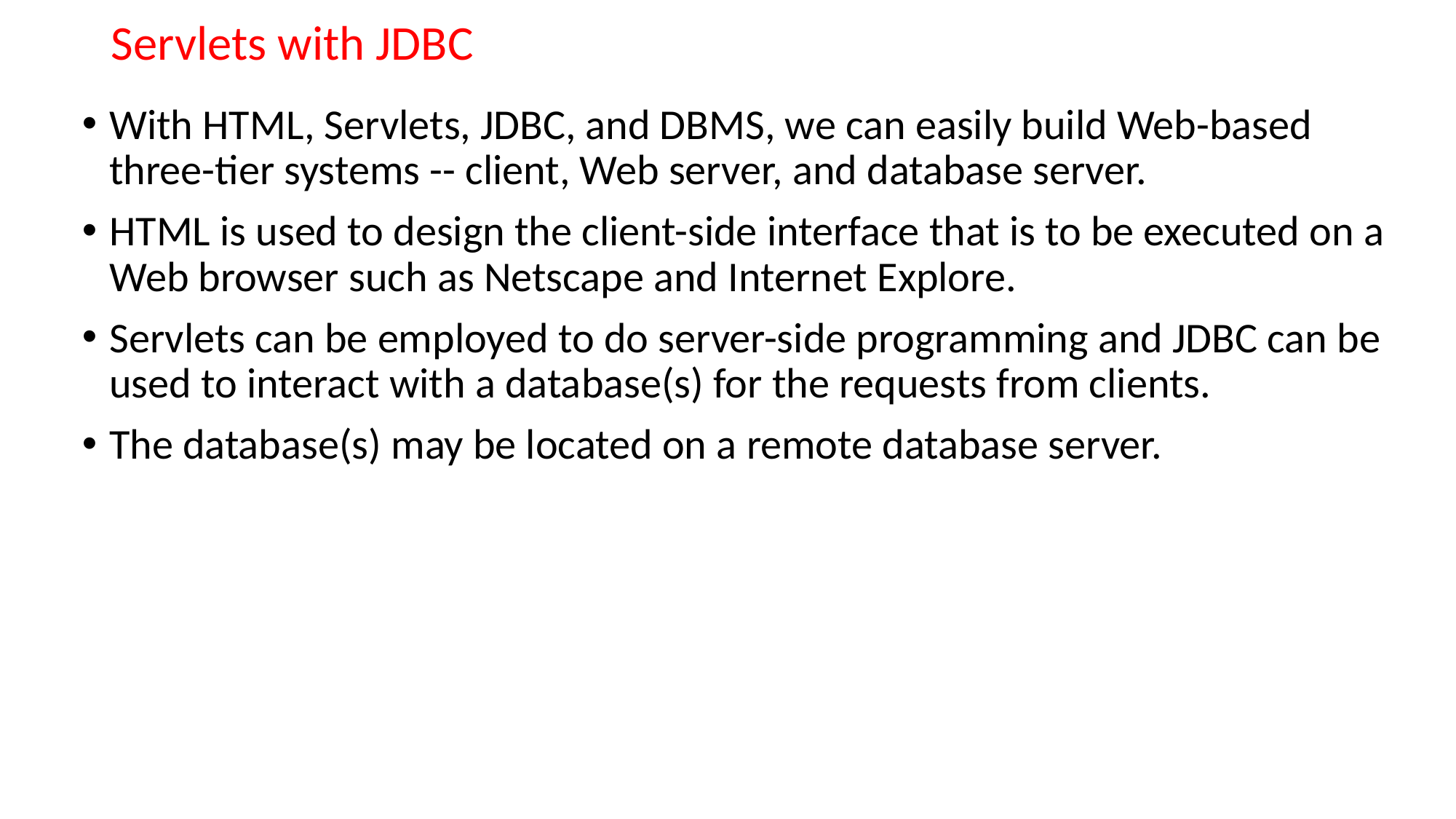

# Servlets with JDBC
With HTML, Servlets, JDBC, and DBMS, we can easily build Web-based three-tier systems -- client, Web server, and database server.
HTML is used to design the client-side interface that is to be executed on a Web browser such as Netscape and Internet Explore.
Servlets can be employed to do server-side programming and JDBC can be used to interact with a database(s) for the requests from clients.
The database(s) may be located on a remote database server.